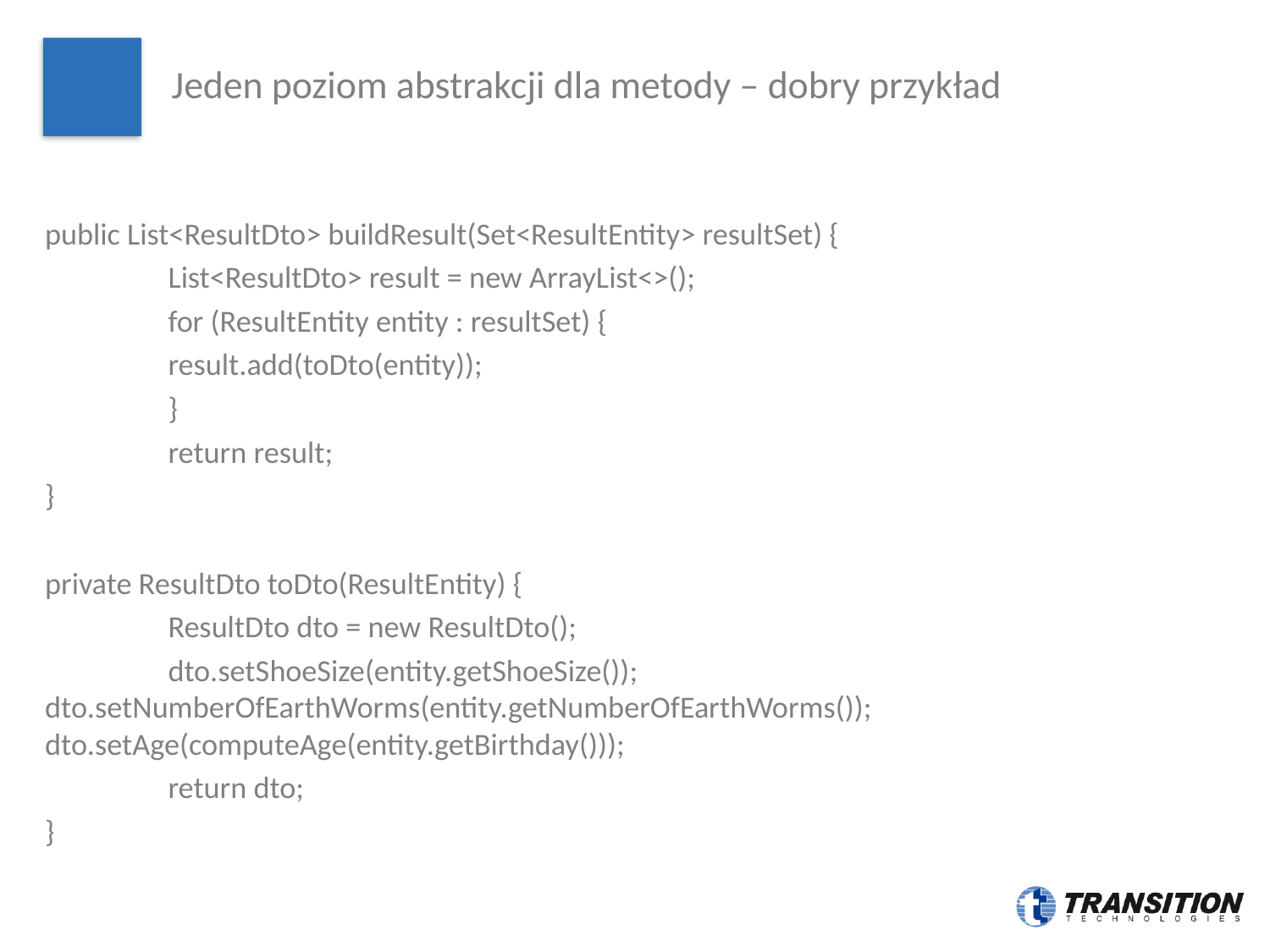

# Jeden poziom abstrakcji dla metody – dobry przykład
public List<ResultDto> buildResult(Set<ResultEntity> resultSet) {
	List<ResultDto> result = new ArrayList<>();
	for (ResultEntity entity : resultSet) {
		result.add(toDto(entity));
	}
	return result;
}

private ResultDto toDto(ResultEntity) {
	ResultDto dto = new ResultDto();
	dto.setShoeSize(entity.getShoeSize()); 	dto.setNumberOfEarthWorms(entity.getNumberOfEarthWorms()); 	dto.setAge(computeAge(entity.getBirthday()));
	return dto;
}